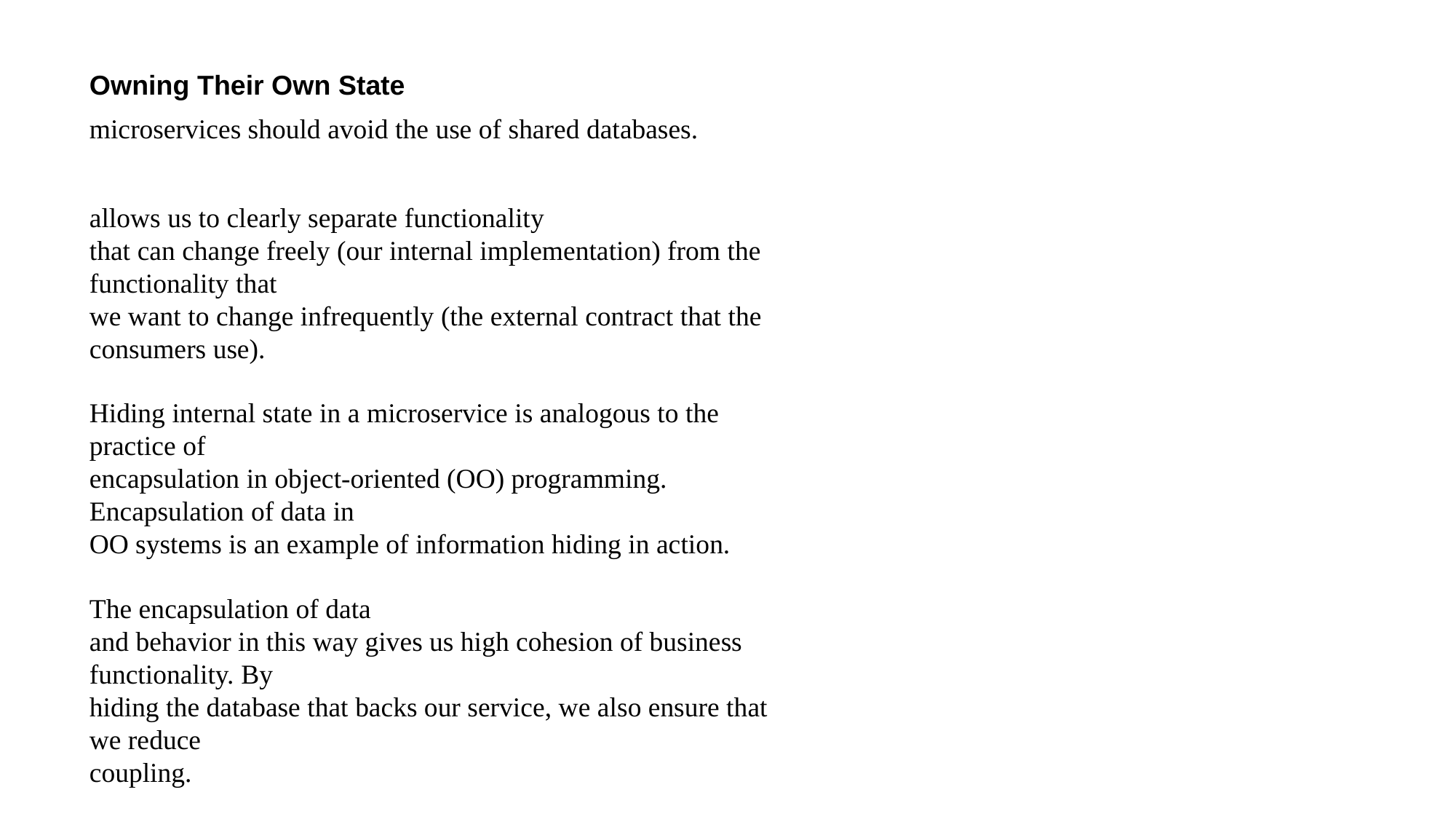

Owning Their Own State
microservices should avoid the use of shared databases.
allows us to clearly separate functionality
that can change freely (our internal implementation) from the functionality that
we want to change infrequently (the external contract that the consumers use).
Hiding internal state in a microservice is analogous to the practice of
encapsulation in object-oriented (OO) programming. Encapsulation of data in
OO systems is an example of information hiding in action.
The encapsulation of data
and behavior in this way gives us high cohesion of business functionality. By
hiding the database that backs our service, we also ensure that we reduce
coupling.